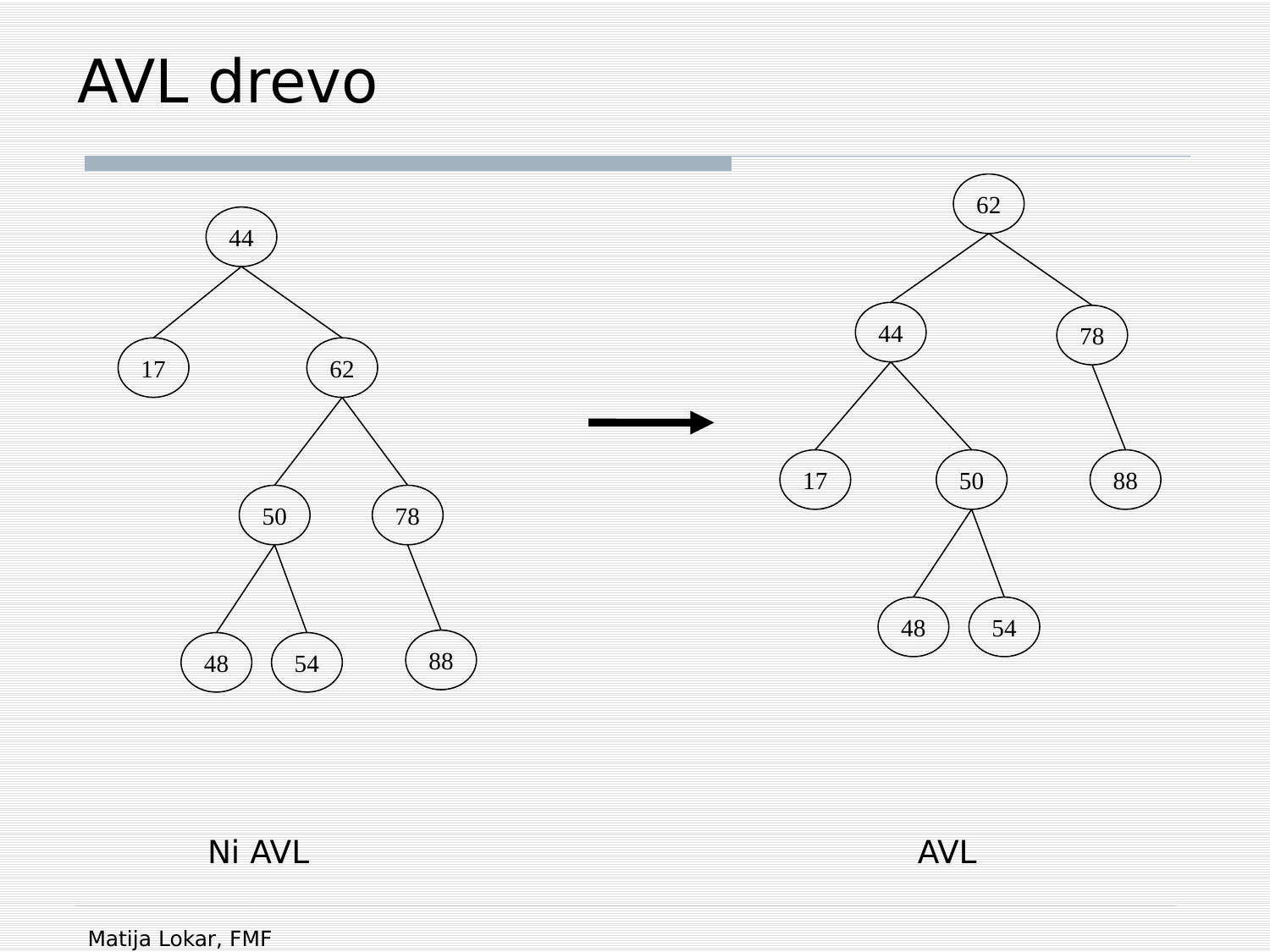

# AVL drevo
62
44
44
78
17
62

17
50
88
50
78
48
54
88
48
54
Ni AVL
AVL
Matija Lokar, FMF